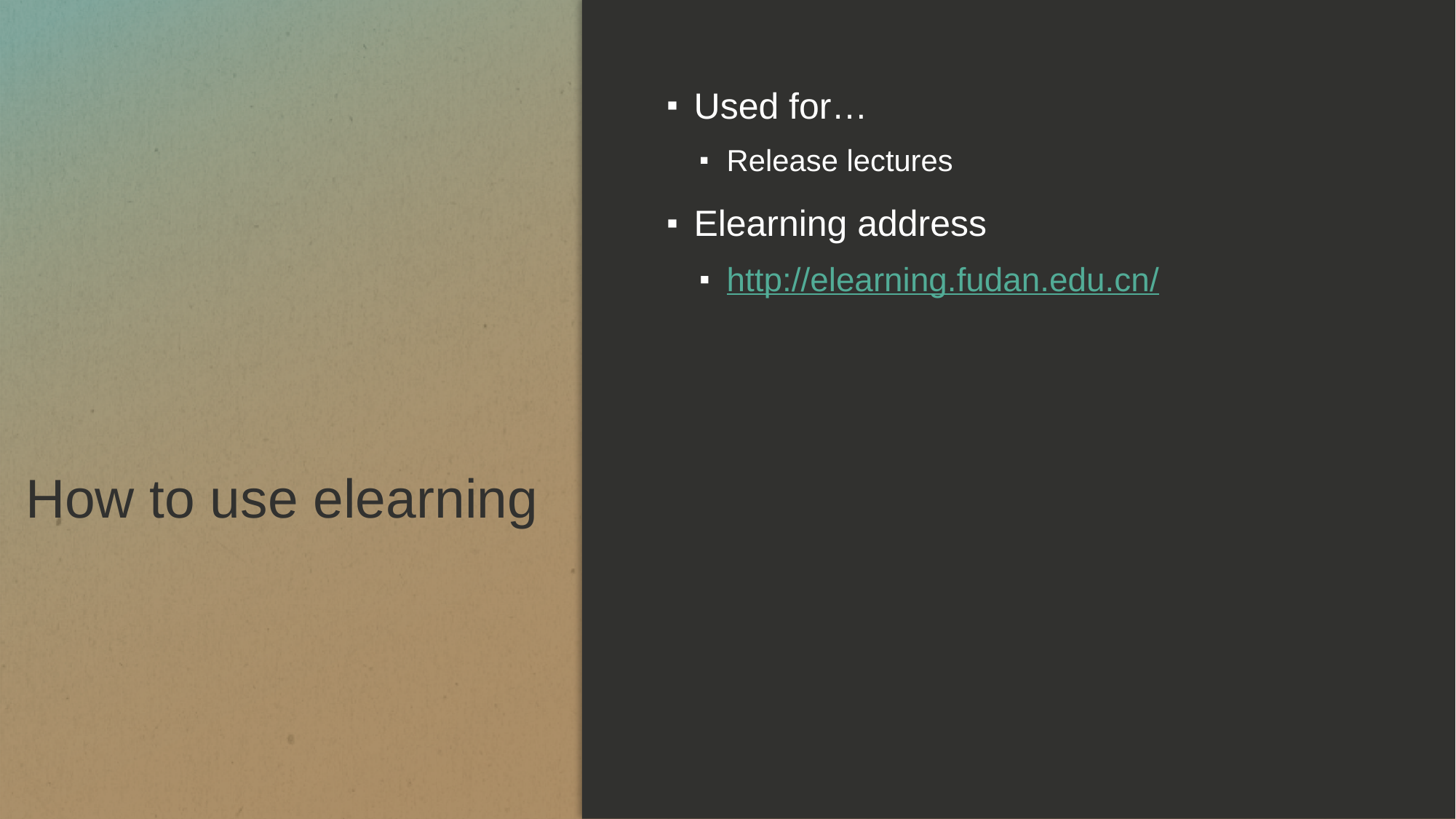

Used for…
Release lectures
Elearning address
http://elearning.fudan.edu.cn/
# How to use elearning